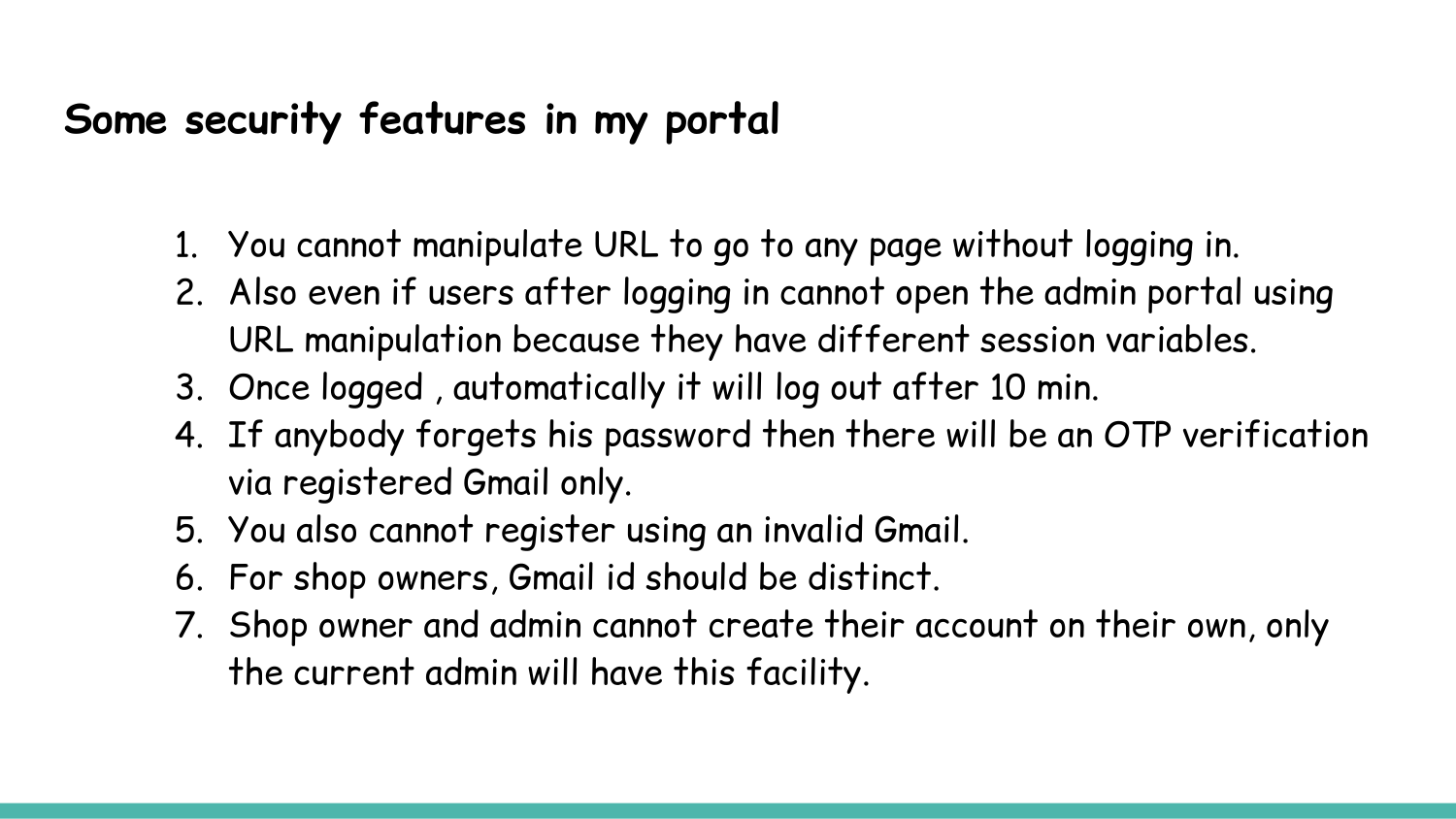

# Some security features in my portal
You cannot manipulate URL to go to any page without logging in.
Also even if users after logging in cannot open the admin portal using URL manipulation because they have different session variables.
Once logged , automatically it will log out after 10 min.
If anybody forgets his password then there will be an OTP verification via registered Gmail only.
You also cannot register using an invalid Gmail.
For shop owners, Gmail id should be distinct.
Shop owner and admin cannot create their account on their own, only the current admin will have this facility.